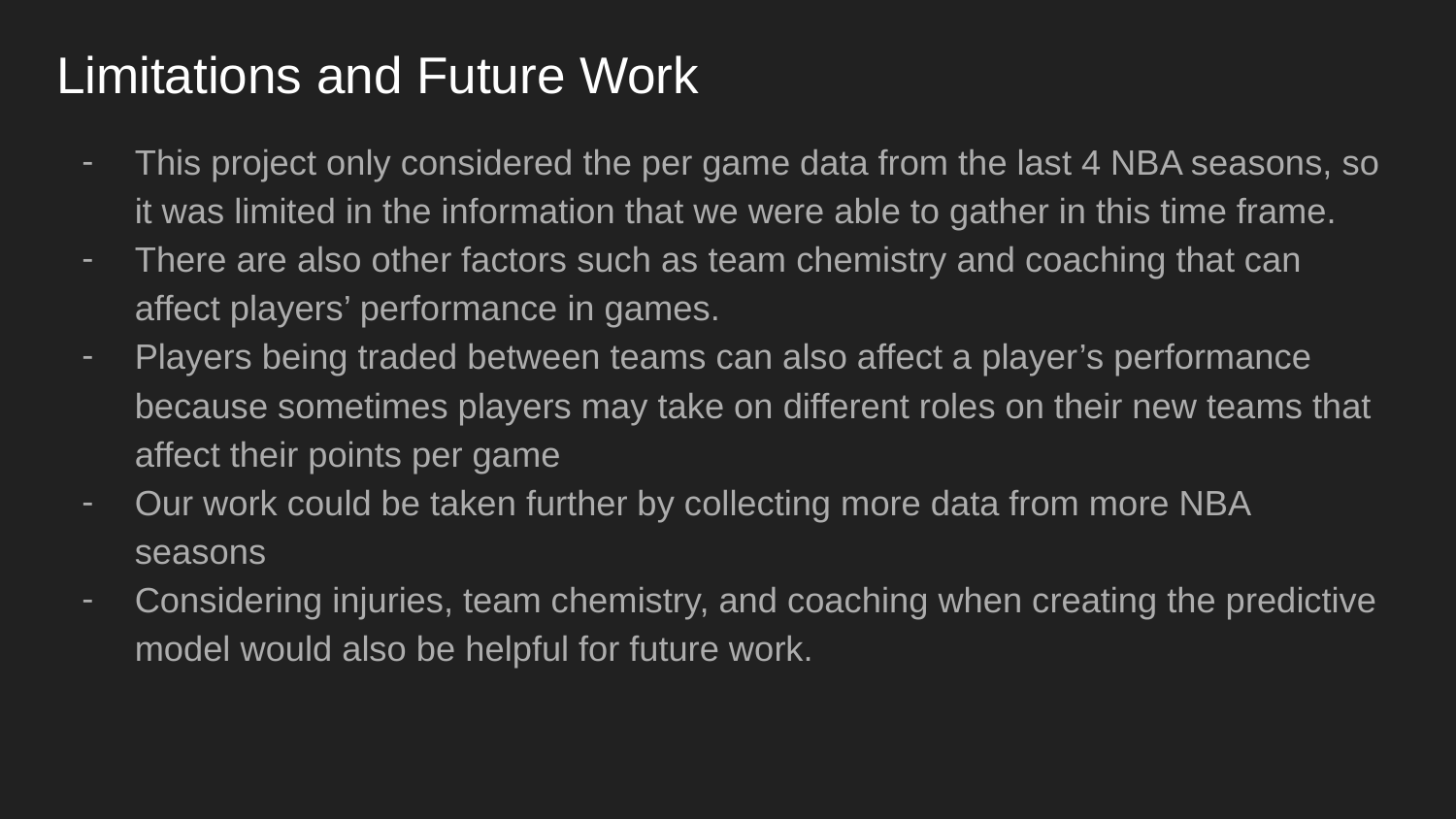

# Limitations and Future Work
This project only considered the per game data from the last 4 NBA seasons, so it was limited in the information that we were able to gather in this time frame.
There are also other factors such as team chemistry and coaching that can affect players’ performance in games.
Players being traded between teams can also affect a player’s performance because sometimes players may take on different roles on their new teams that affect their points per game
Our work could be taken further by collecting more data from more NBA seasons
Considering injuries, team chemistry, and coaching when creating the predictive model would also be helpful for future work.